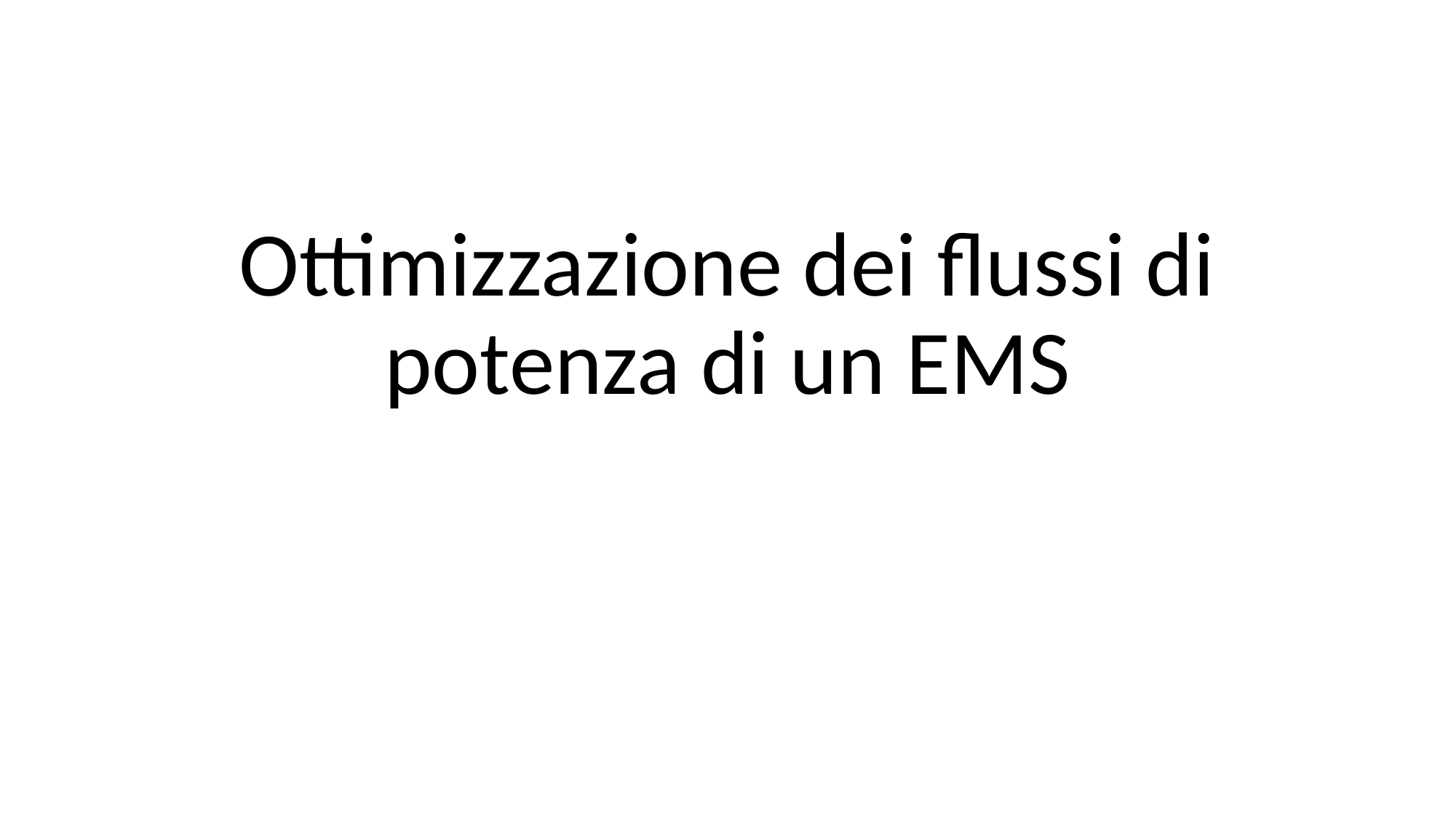

# Ottimizzazione dei flussi di potenza di un EMS